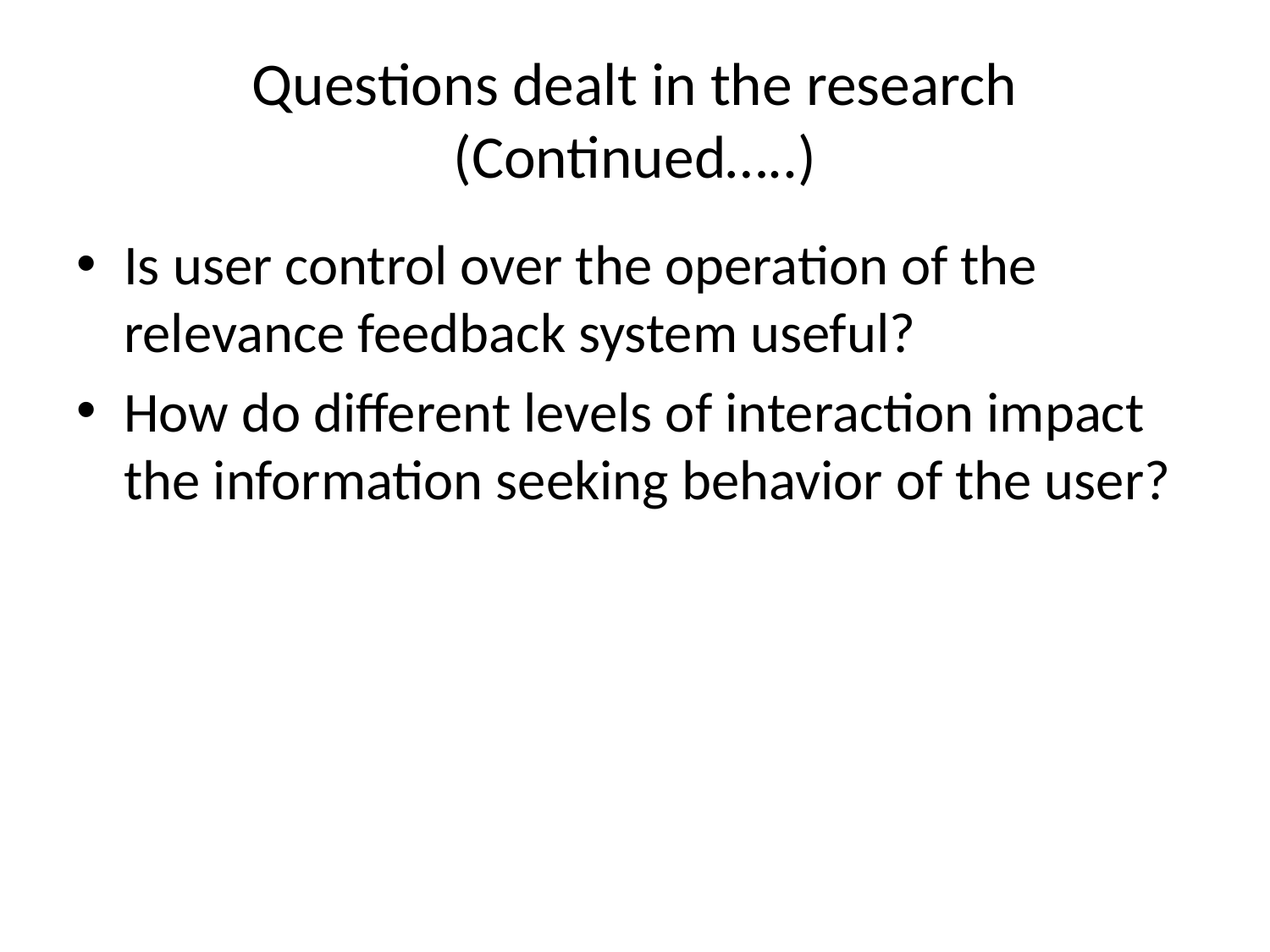

# Questions dealt in the research (Continued…..)
Is user control over the operation of the relevance feedback system useful?
How do different levels of interaction impact the information seeking behavior of the user?